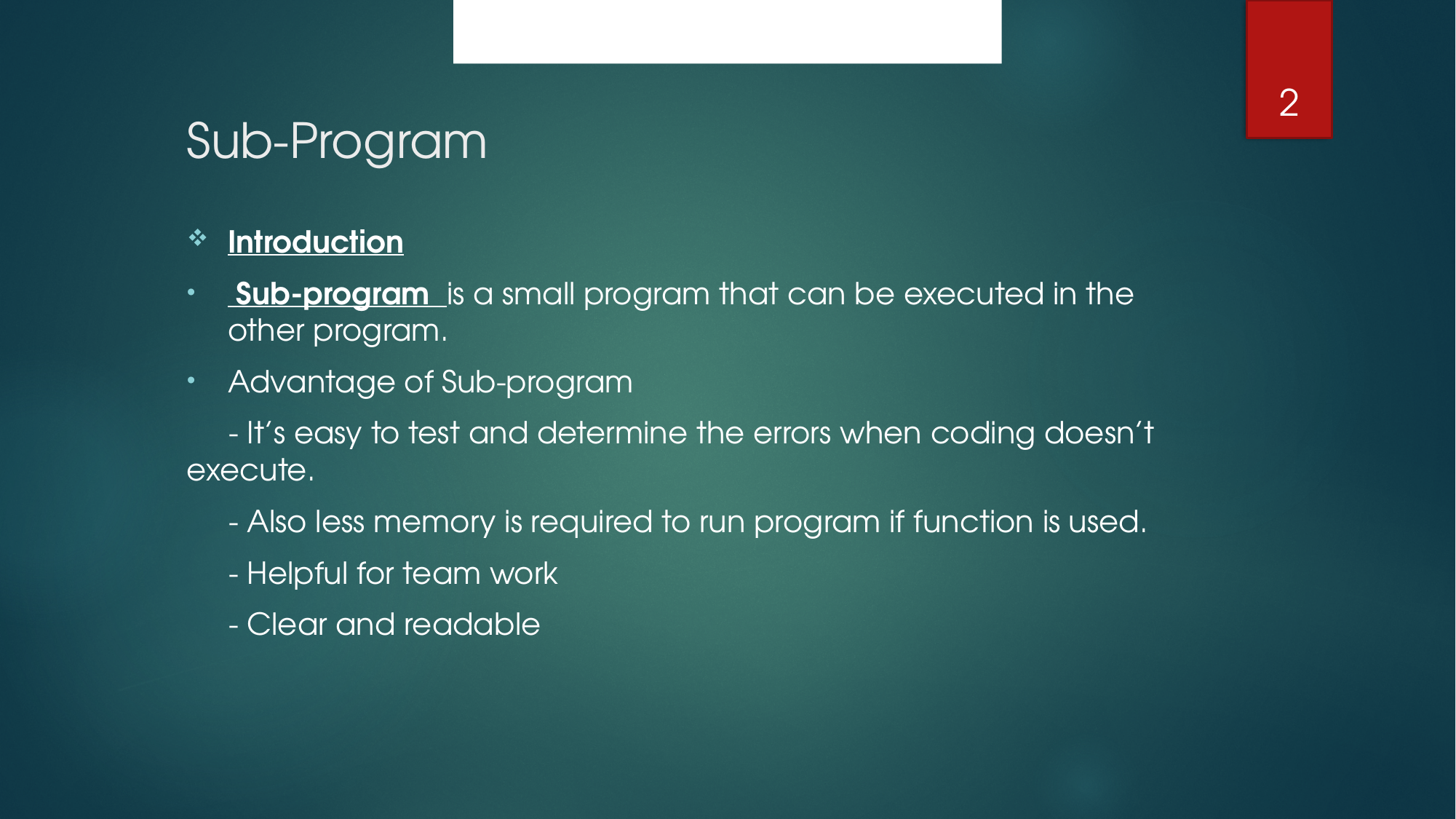

Also less memory is required to run program if funciton is used.

2
# Sub-Program
Introduction
 Sub-program  is a small program that can be executed in the other program.
Advantage of Sub-program
     - It’s easy to test and determine the errors when coding doesn’t execute.
     - Also less memory is required to run program if function is used.
     - Helpful for team work
     - Clear and readable